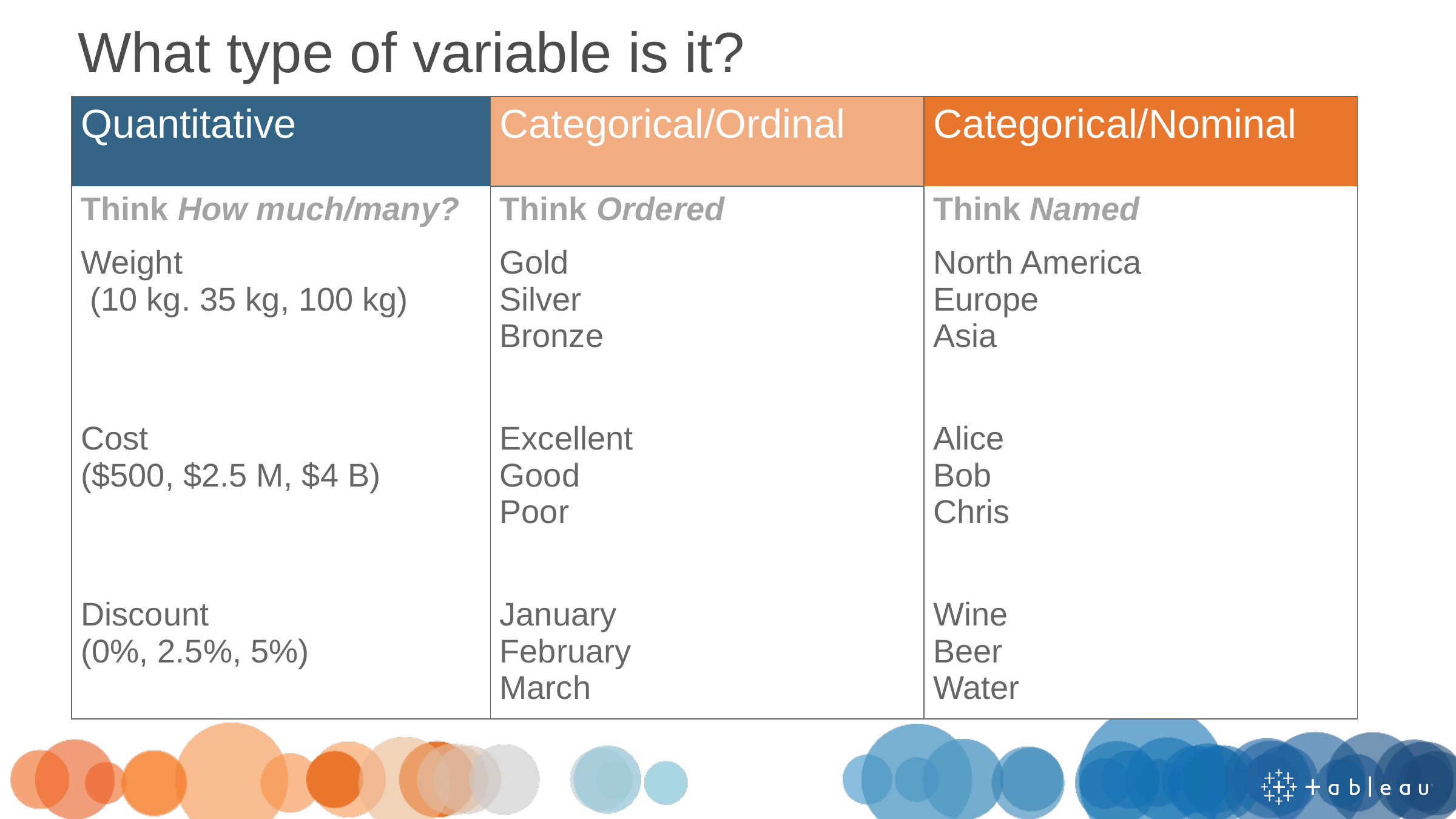

What type of variable is it?
| Quantitative | Categorical/Ordinal | Categorical/Nominal |
| --- | --- | --- |
| Think How much/many? | Think Ordered | Think Named |
| Weight (10 kg. 35 kg, 100 kg) | Gold Silver Bronze | North America Europe Asia |
|  |  |  |
| Cost ($500, $2.5 M, $4 B) | Excellent Good Poor | Alice Bob Chris |
|  |  |  |
| Discount (0%, 2.5%, 5%) | January February March | Wine Beer Water |